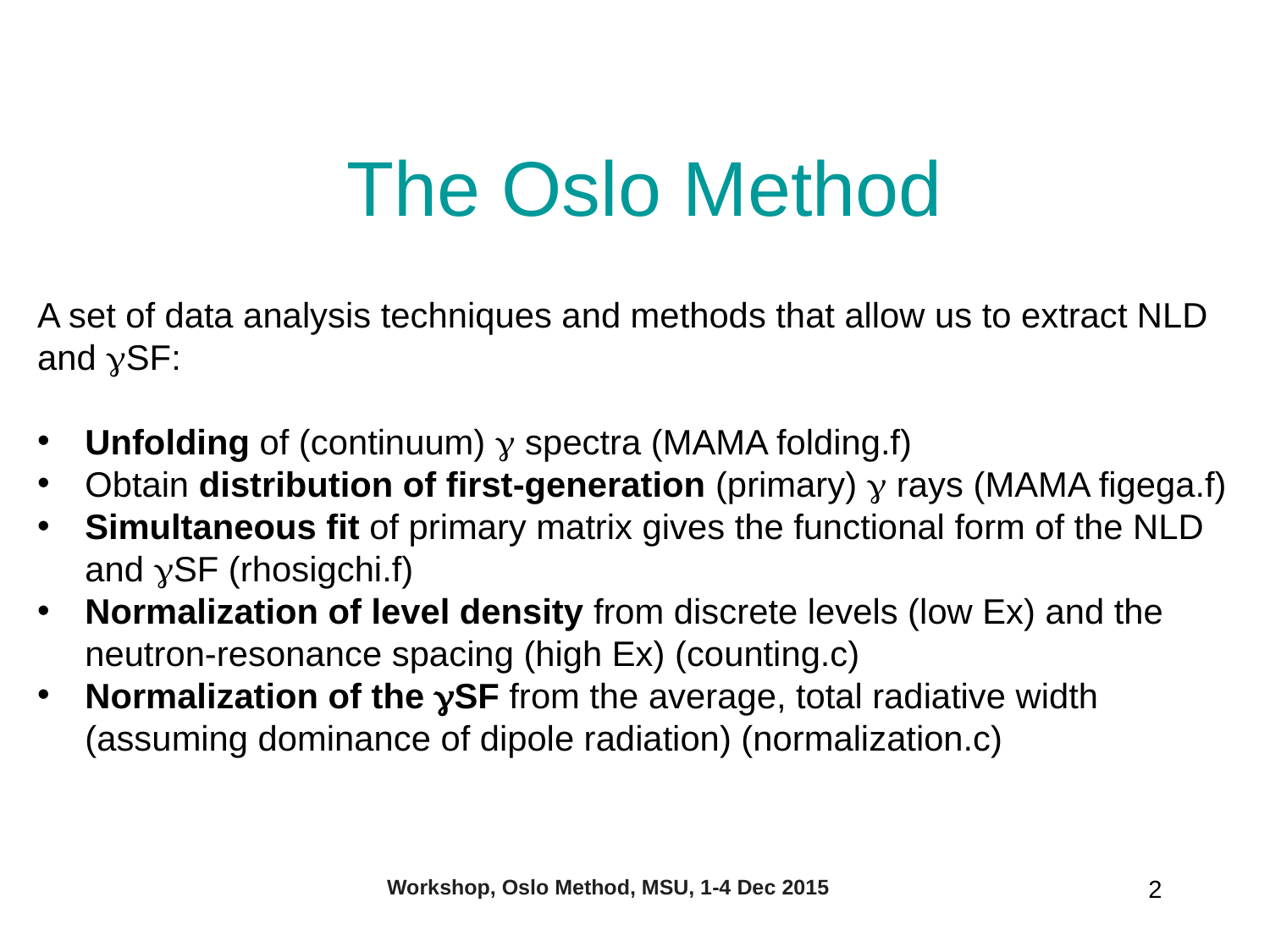

# The Oslo Method
A set of data analysis techniques and methods that allow us to extract NLD and γSF:

Unfolding of (continuum) γ spectra (MAMA folding.f)
Obtain distribution of first-generation (primary) γ rays (MAMA figega.f)
Simultaneous fit of primary matrix gives the functional form of the NLD and γSF (rhosigchi.f)
Normalization of level density from discrete levels (low Ex) and the neutron-resonance spacing (high Ex) (counting.c)
Normalization of the γSF from the average, total radiative width (assuming dominance of dipole radiation) (normalization.c)
Workshop, Oslo Method, MSU, 1-4 Dec 2015
2